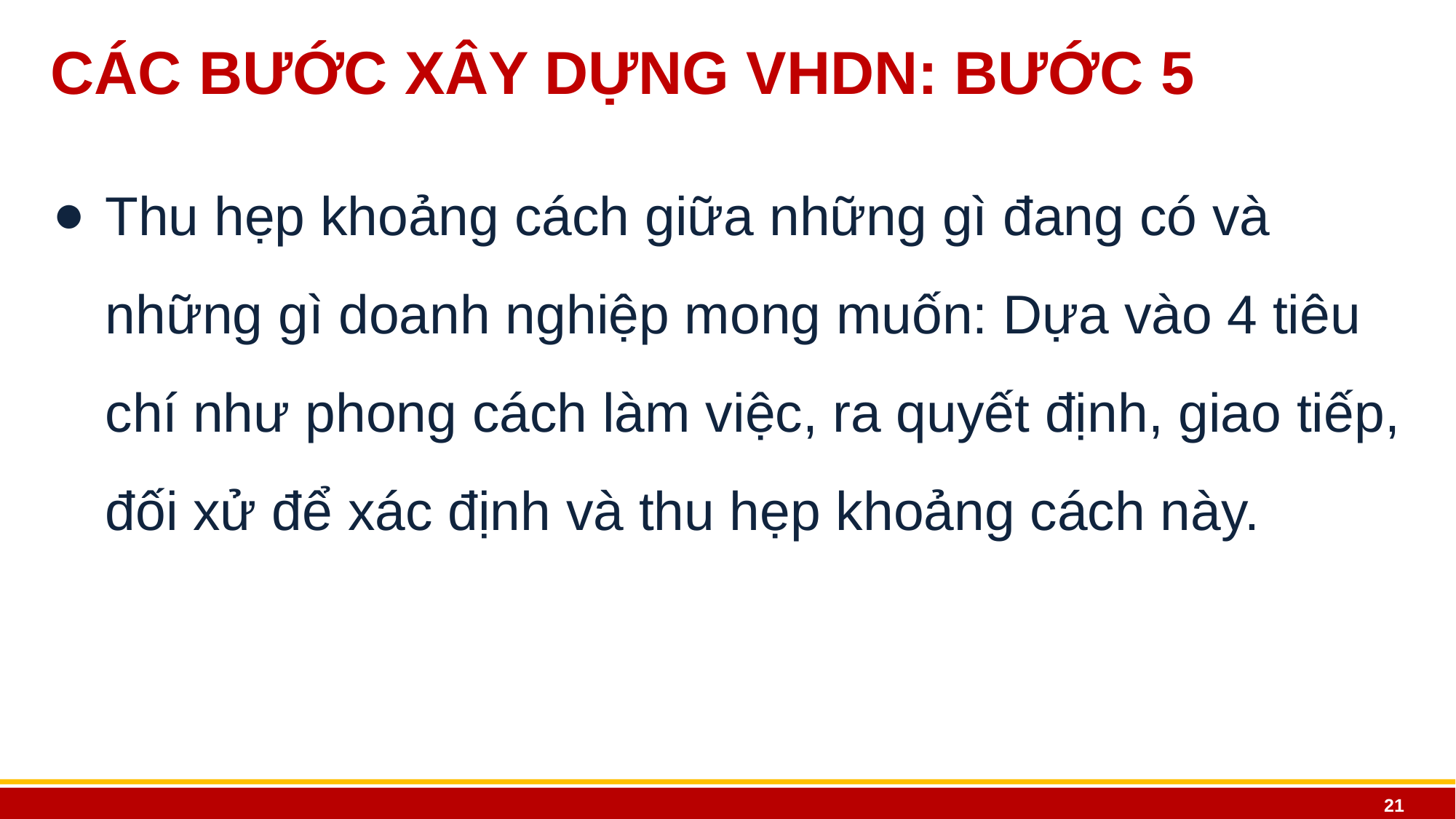

# CÁC BƯỚC XÂY DỰNG VHDN: BƯỚC 5
Thu hẹp khoảng cách giữa những gì đang có và những gì doanh nghiệp mong muốn: Dựa vào 4 tiêu chí như phong cách làm việc, ra quyết định, giao tiếp, đối xử để xác định và thu hẹp khoảng cách này.

21